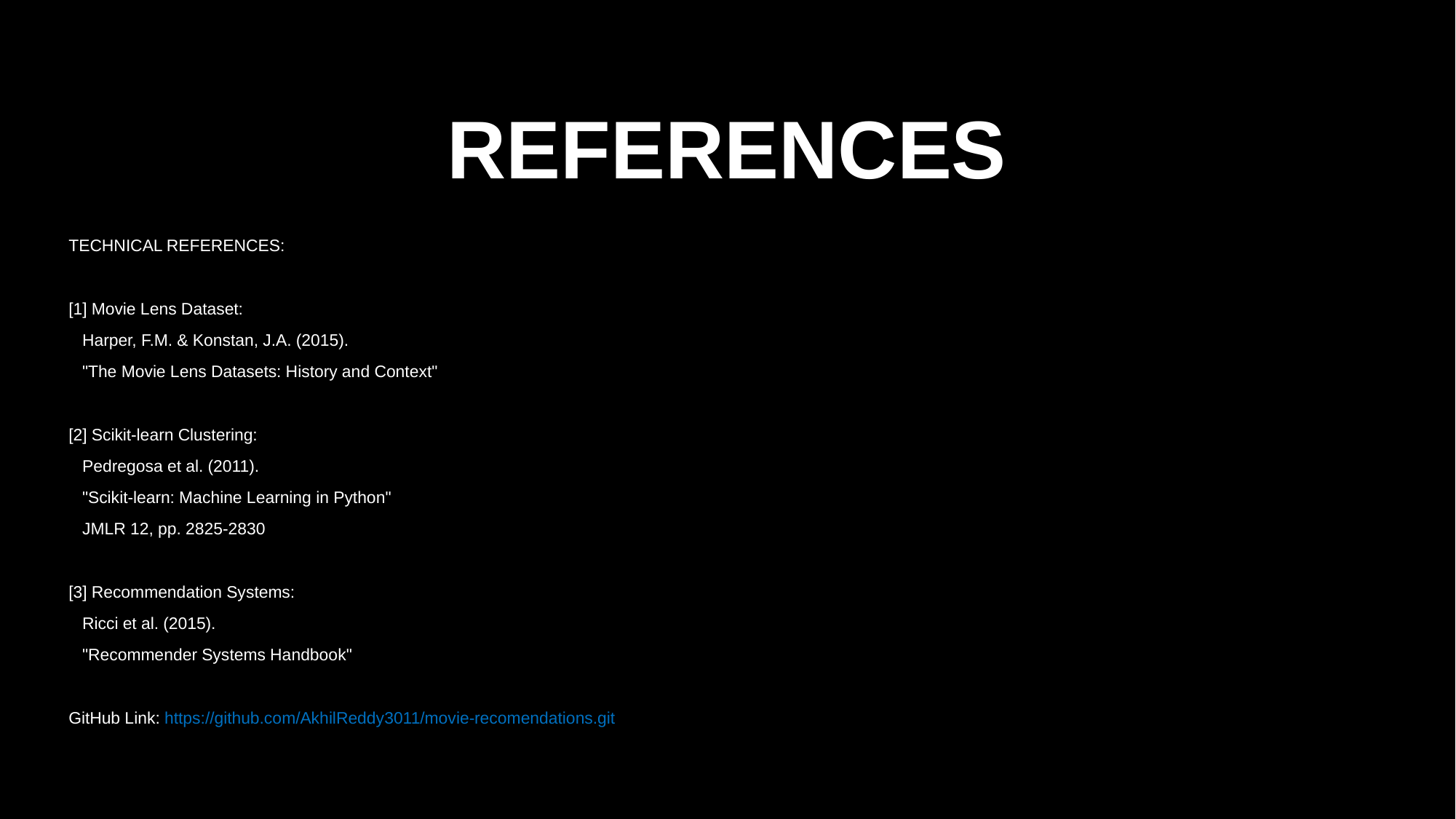

# References
TECHNICAL REFERENCES:

[1] Movie Lens Dataset:
   Harper, F.M. & Konstan, J.A. (2015).
   "The Movie Lens Datasets: History and Context"

[2] Scikit-learn Clustering:
   Pedregosa et al. (2011).
   "Scikit-learn: Machine Learning in Python"
   JMLR 12, pp. 2825-2830

[3] Recommendation Systems:
   Ricci et al. (2015).
   "Recommender Systems Handbook"

GitHub Link: https://github.com/AkhilReddy3011/movie-recomendations.git